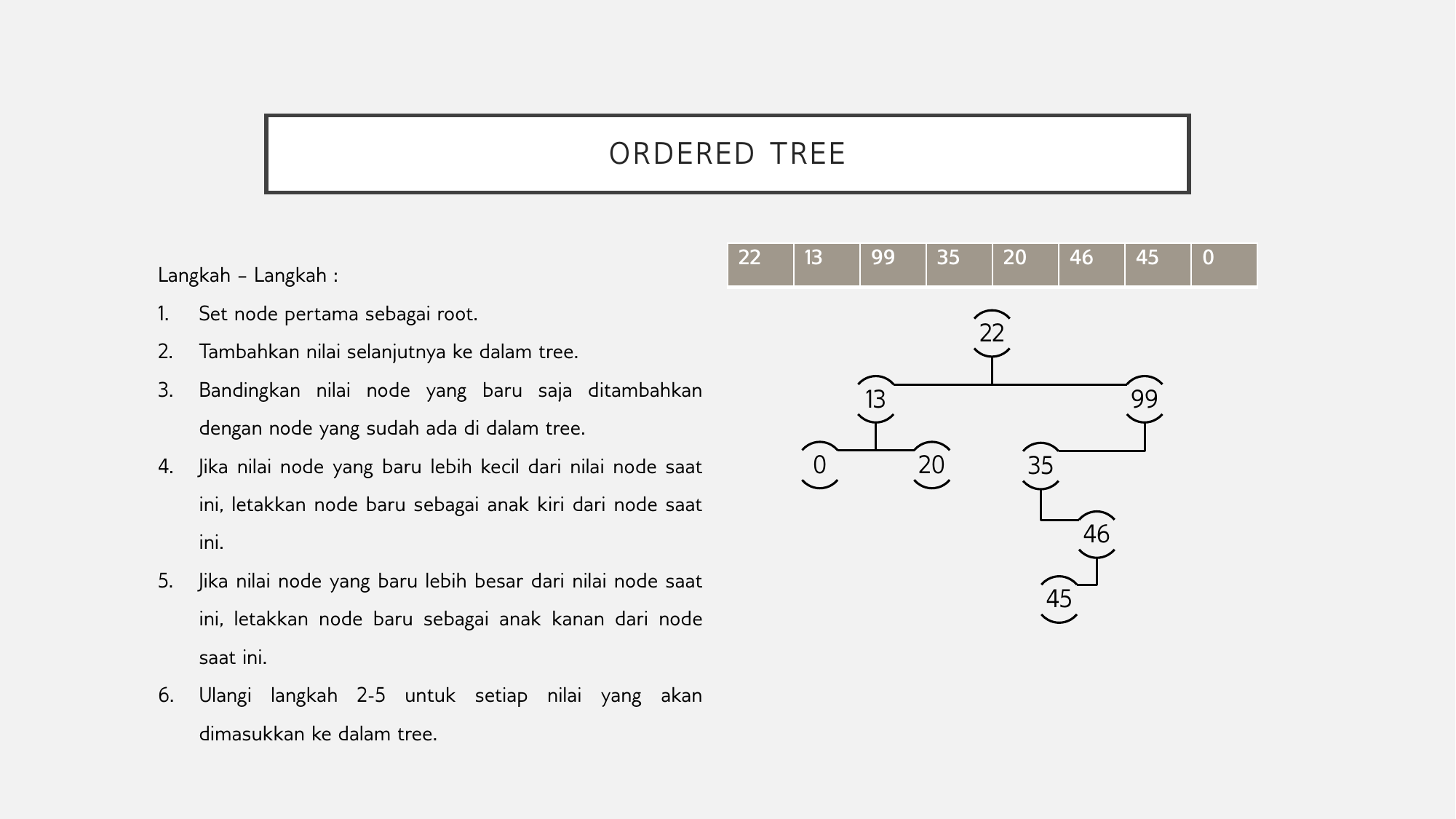

# Ordered Tree
Langkah – Langkah :
Set node pertama sebagai root.
Tambahkan nilai selanjutnya ke dalam tree.
Bandingkan nilai node yang baru saja ditambahkan dengan node yang sudah ada di dalam tree.
Jika nilai node yang baru lebih kecil dari nilai node saat ini, letakkan node baru sebagai anak kiri dari node saat ini.
Jika nilai node yang baru lebih besar dari nilai node saat ini, letakkan node baru sebagai anak kanan dari node saat ini.
Ulangi langkah 2-5 untuk setiap nilai yang akan dimasukkan ke dalam tree.
| 22 | 13 | 99 | 35 | 20 | 46 | 45 | 0 |
| --- | --- | --- | --- | --- | --- | --- | --- |
22
13
0
20
99
35
46
45